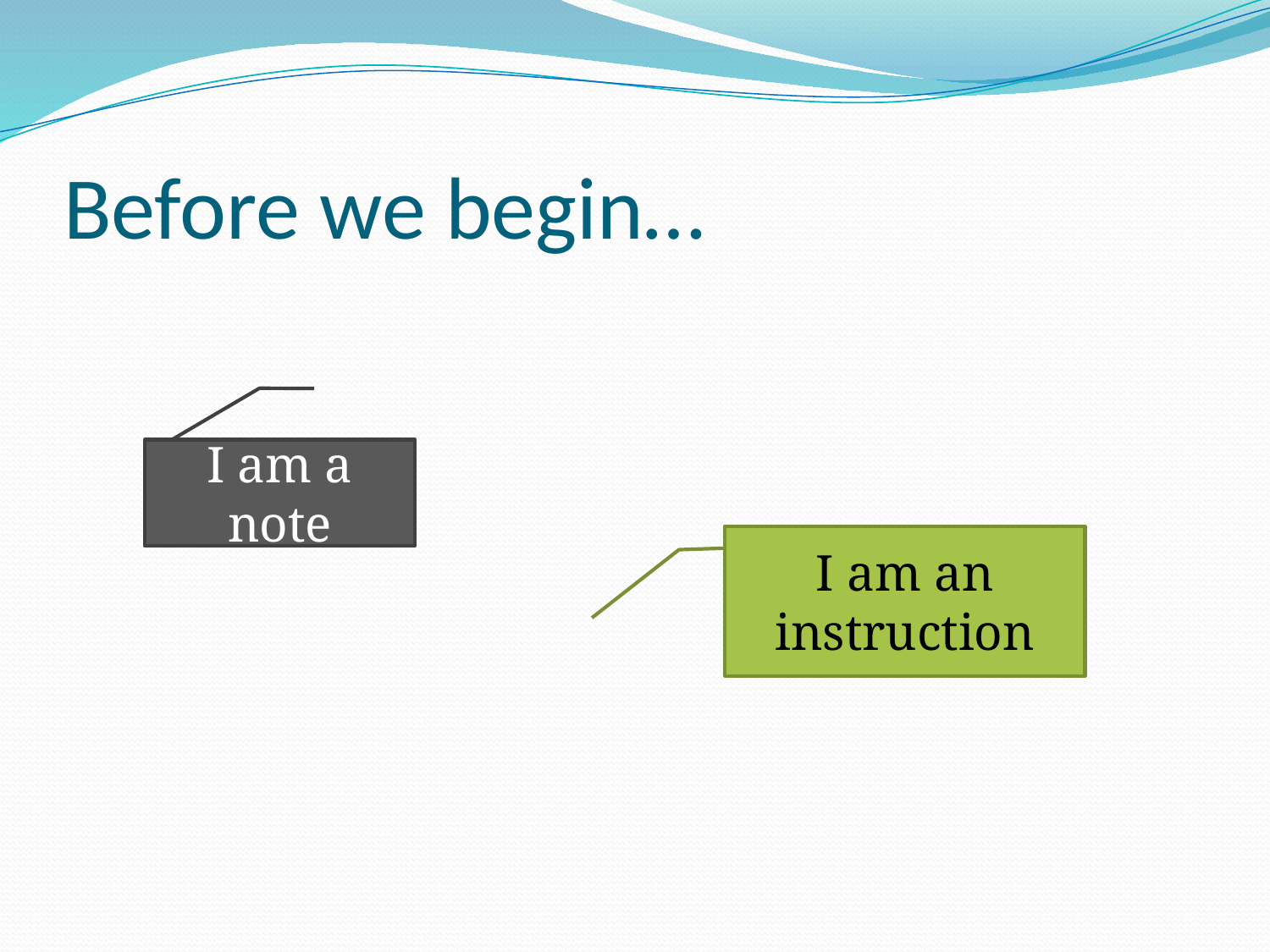

# Before we begin…

I am a note
I am an instruction